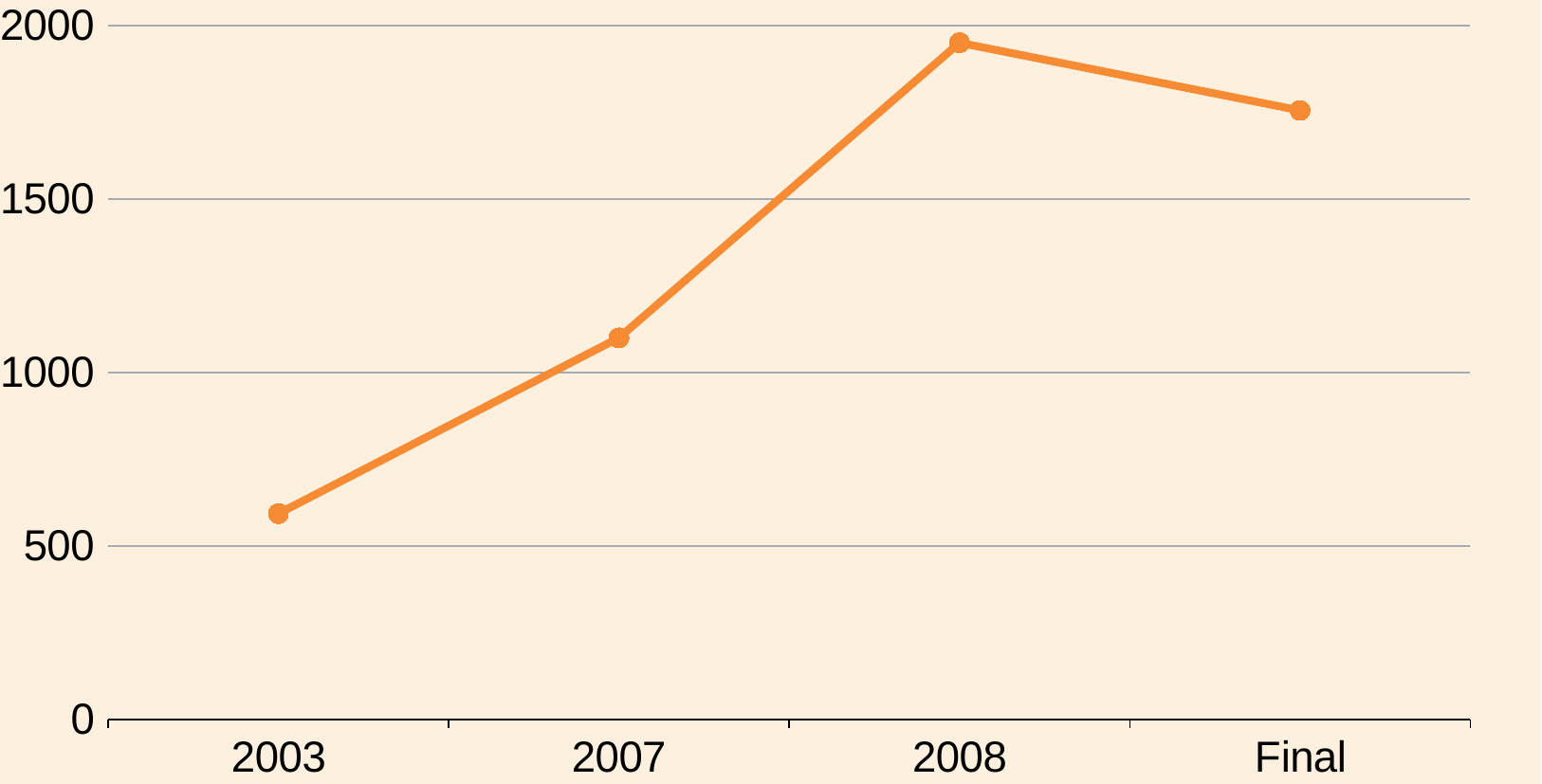

### Chart

| Category | Estimated cost |
|---|---|
| 2003 | 593.5 |
| 2007 | 1100.0 |
| 2008 | 1950.0 |
| Final | 1755.0 |